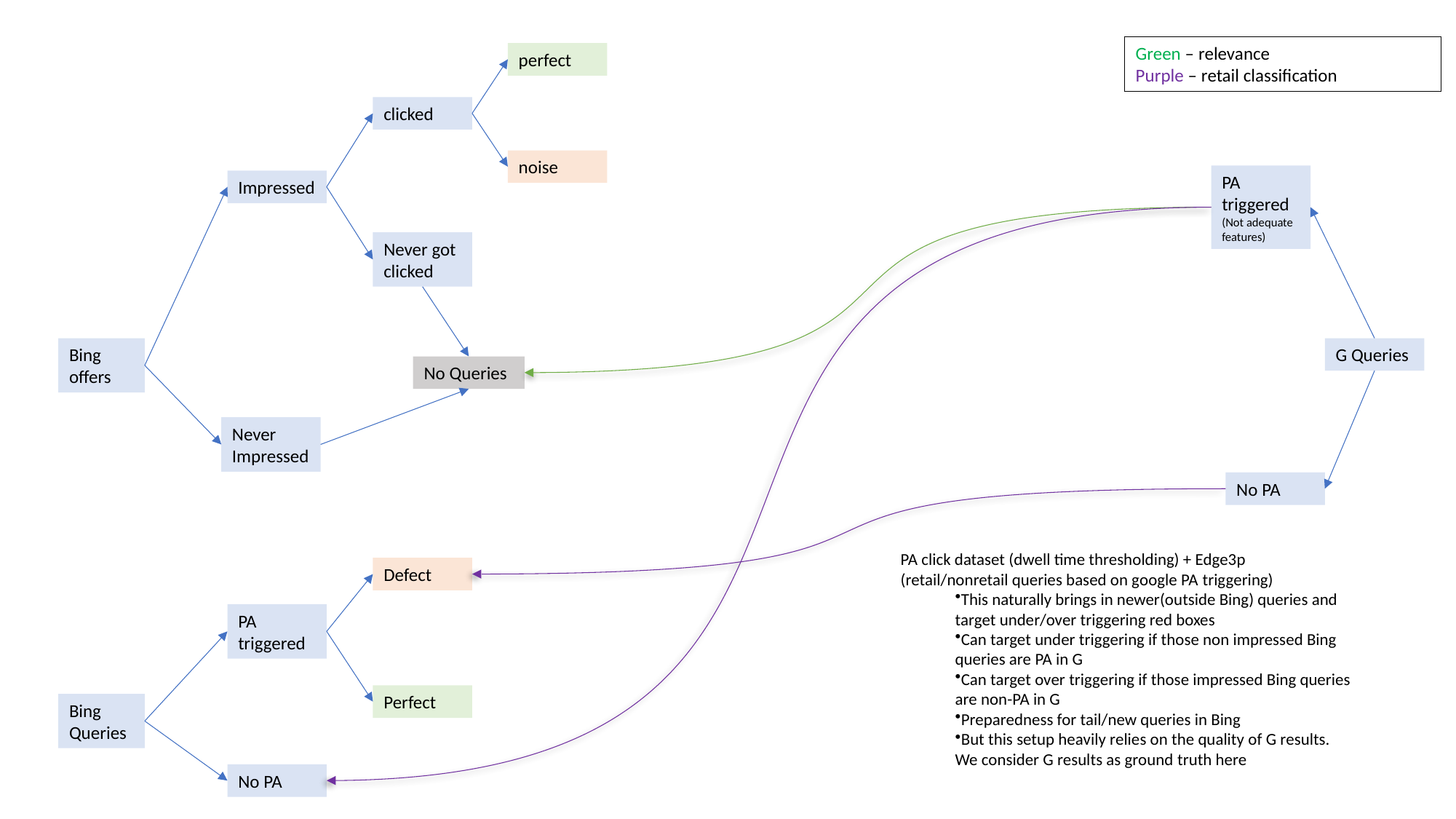

Green – relevance
Purple – retail classification
perfect
clicked
noise
PA triggered
(Not adequate features)
Impressed
Never got clicked
G Queries
Bing offers
No Queries
Never Impressed
No PA
PA click dataset (dwell time thresholding) + Edge3p (retail/nonretail queries based on google PA triggering)​
This naturally brings in newer(outside Bing) queries and target under/over triggering red boxes​
Can target under triggering if those non impressed Bing queries are PA in G​
Can target over triggering if those impressed Bing queries are non-PA in G
Preparedness for tail/new queries in Bing ​
But this setup heavily relies on the quality of G results. We consider G results as ground truth here​
Defect
PA triggered
Perfect
Bing Queries
No PA